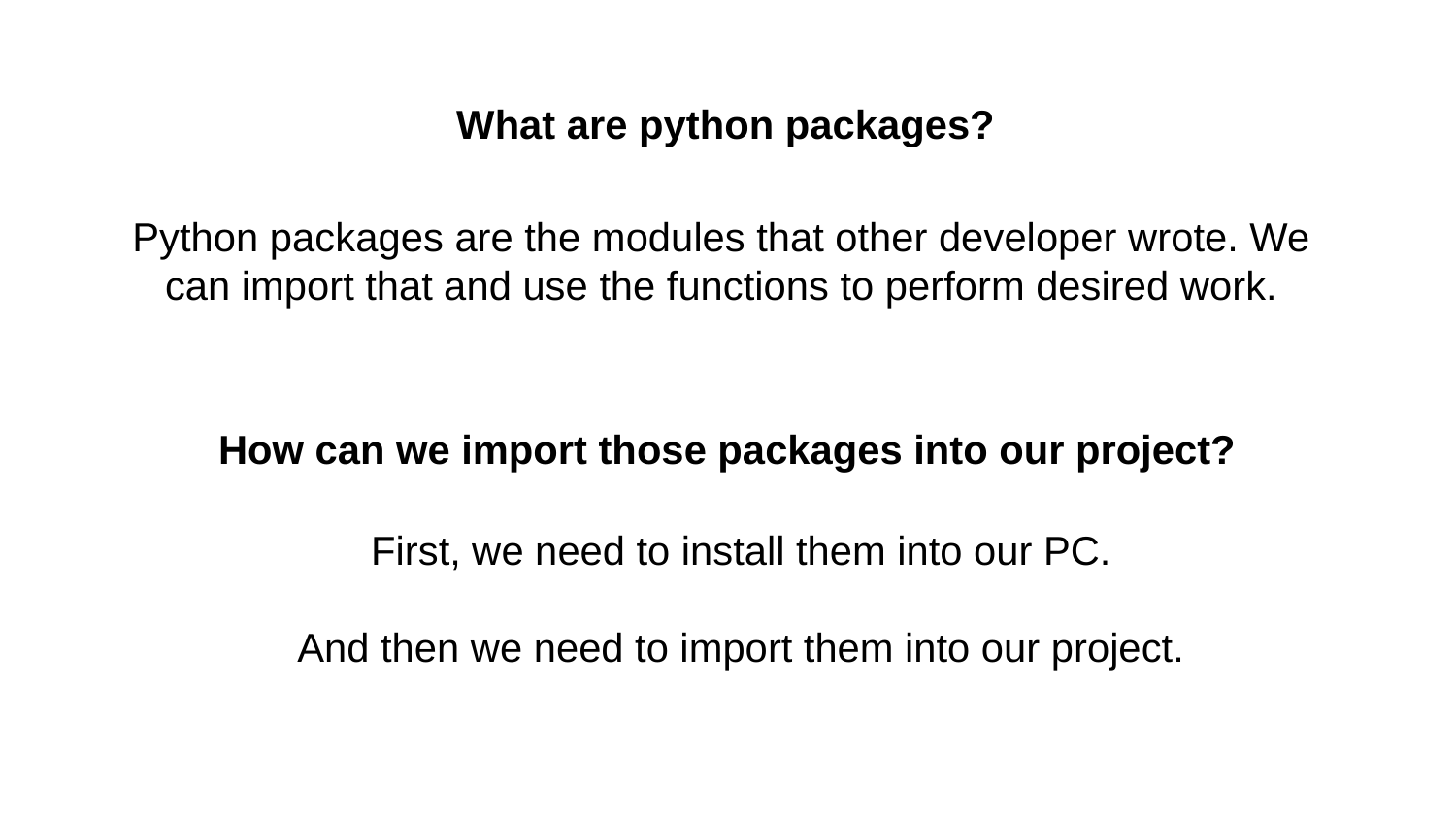

What are python packages?
Python packages are the modules that other developer wrote. We can import that and use the functions to perform desired work.
How can we import those packages into our project?
First, we need to install them into our PC.

And then we need to import them into our project.